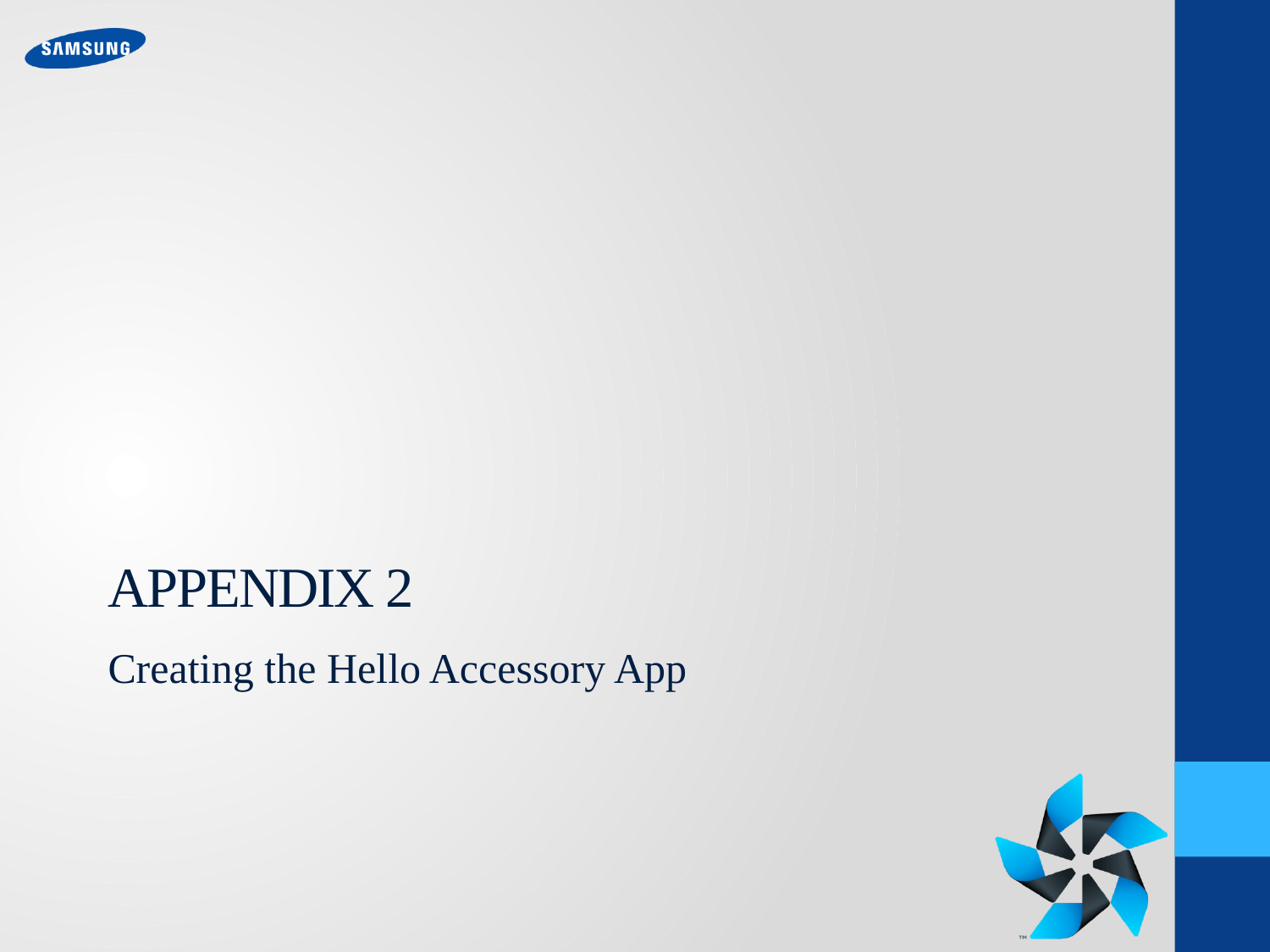

# APPENDIX 2
Creating the Hello Accessory App